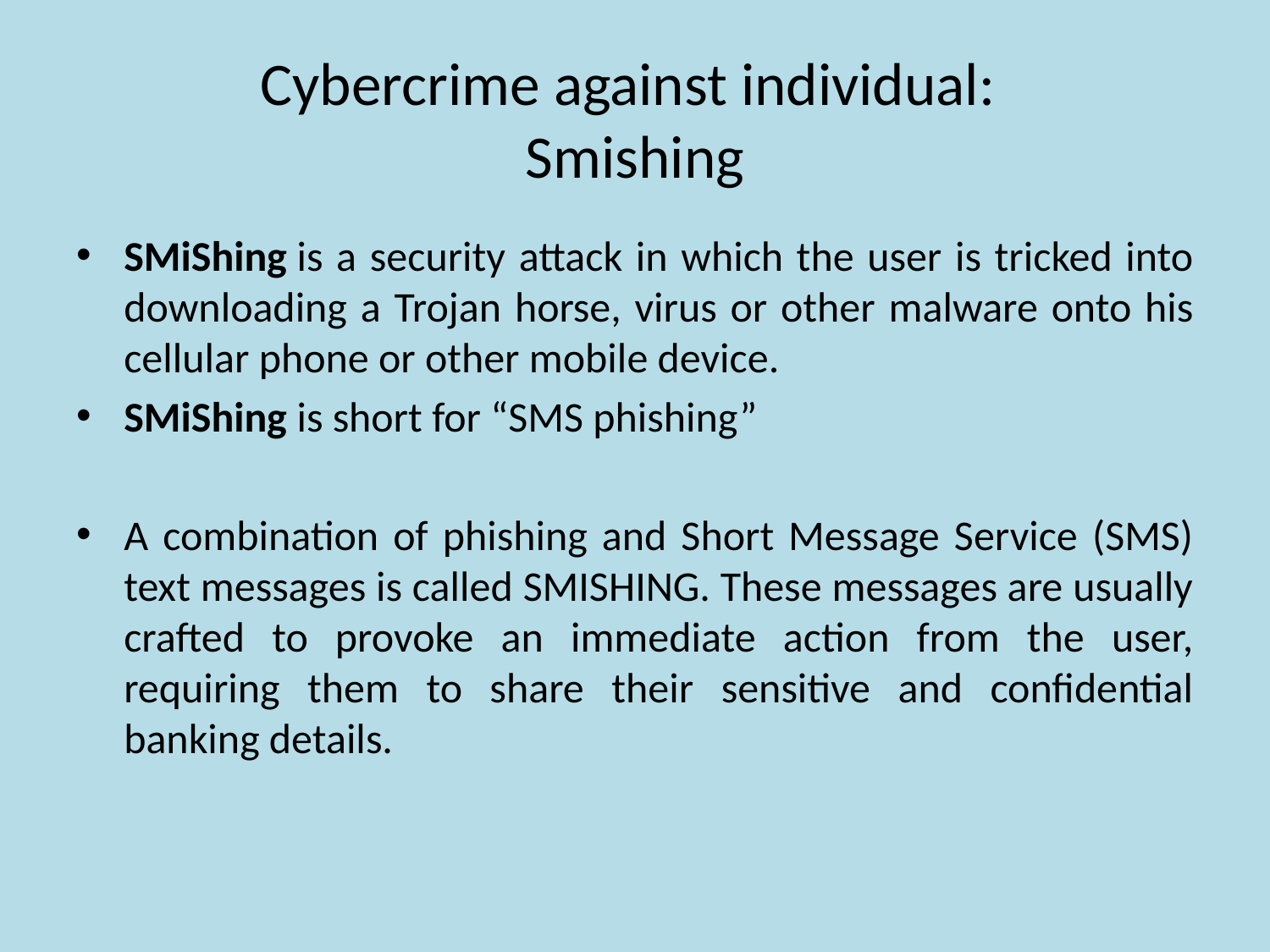

# Cybercrime against individual: Smishing
SMiShing is a security attack in which the user is tricked into downloading a Trojan horse, virus or other malware onto his cellular phone or other mobile device.
SMiShing is short for “SMS phishing”

A combination of phishing and Short Message Service (SMS) text messages is called SMISHING. These messages are usually crafted to provoke an immediate action from the user, requiring them to share their sensitive and confidential banking details.